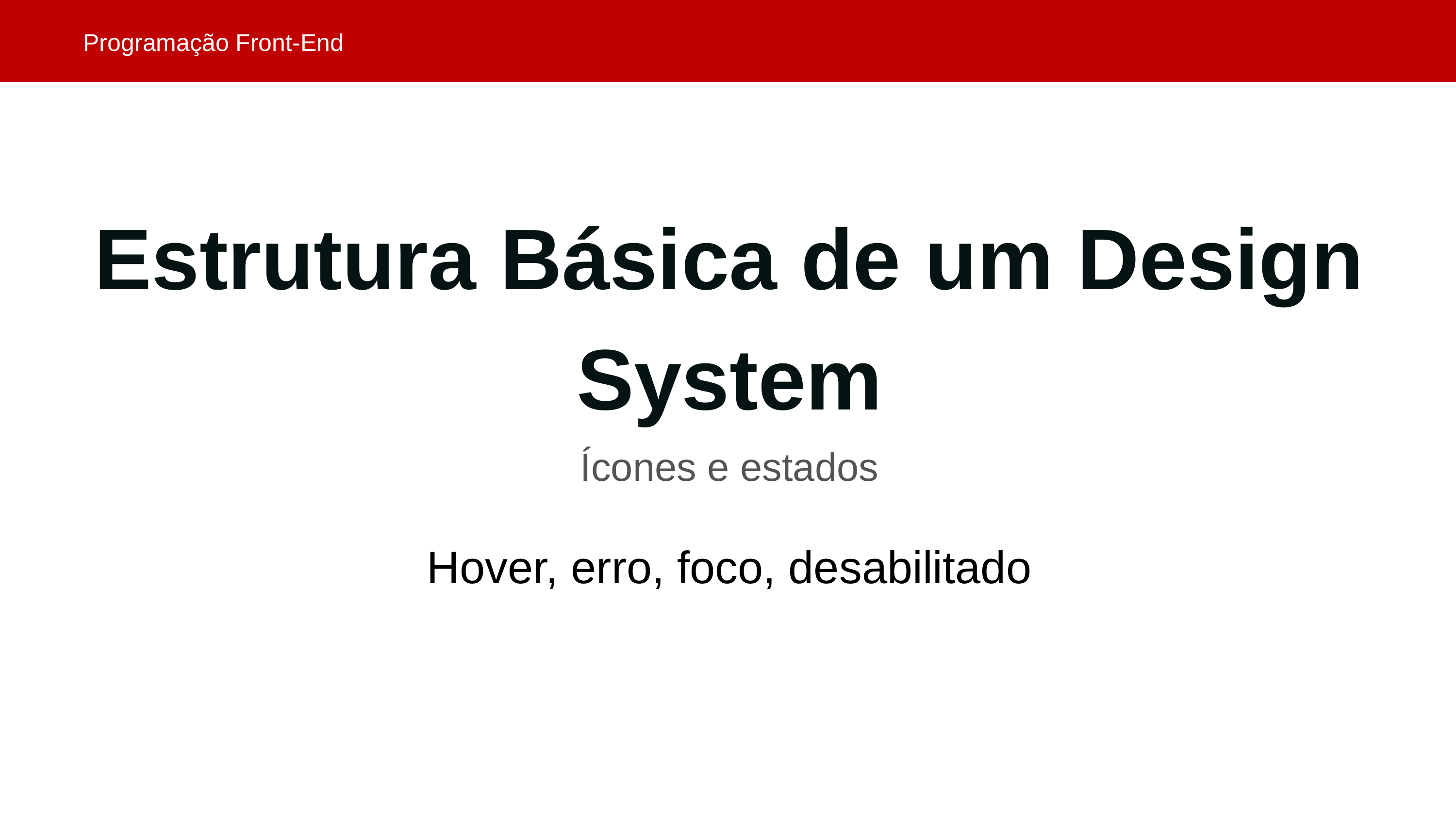

Programação Front-End
Estrutura Básica de um Design System
Ícones e estados
Hover, erro, foco, desabilitado